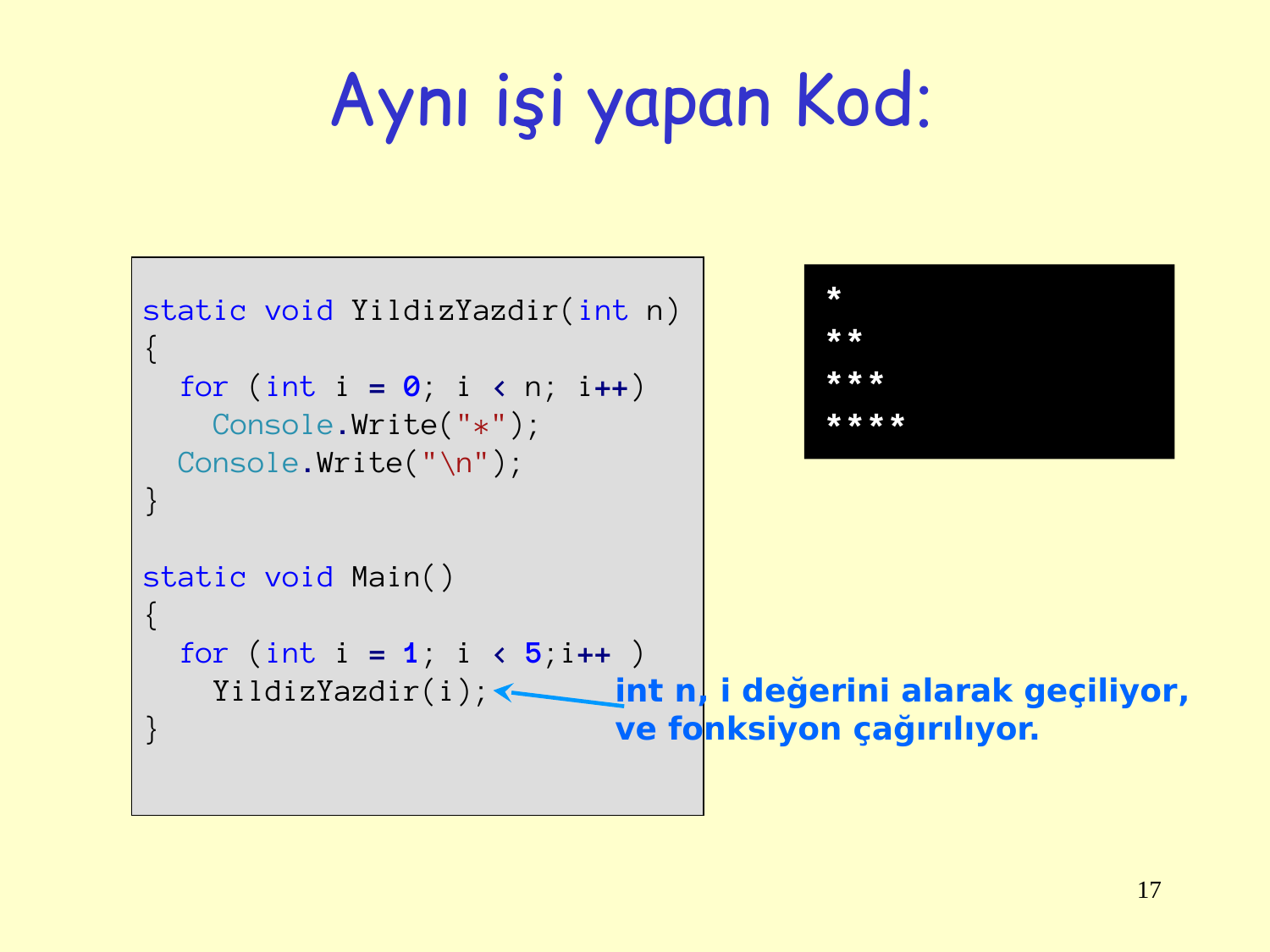

# Aynı işi yapan Kod:
static void YildizYazdir(int n)
{
  for (int i = 0; i < n; i++)
    Console.Write("*");
  Console.Write("\n");
}

static void Main()
{
  for (int i = 1; i < 5;i++ )
    YildizYazdir(i);
}

*
**
***
****
int n, i değerini alarak geçiliyor,
ve fonksiyon çağırılıyor.

17